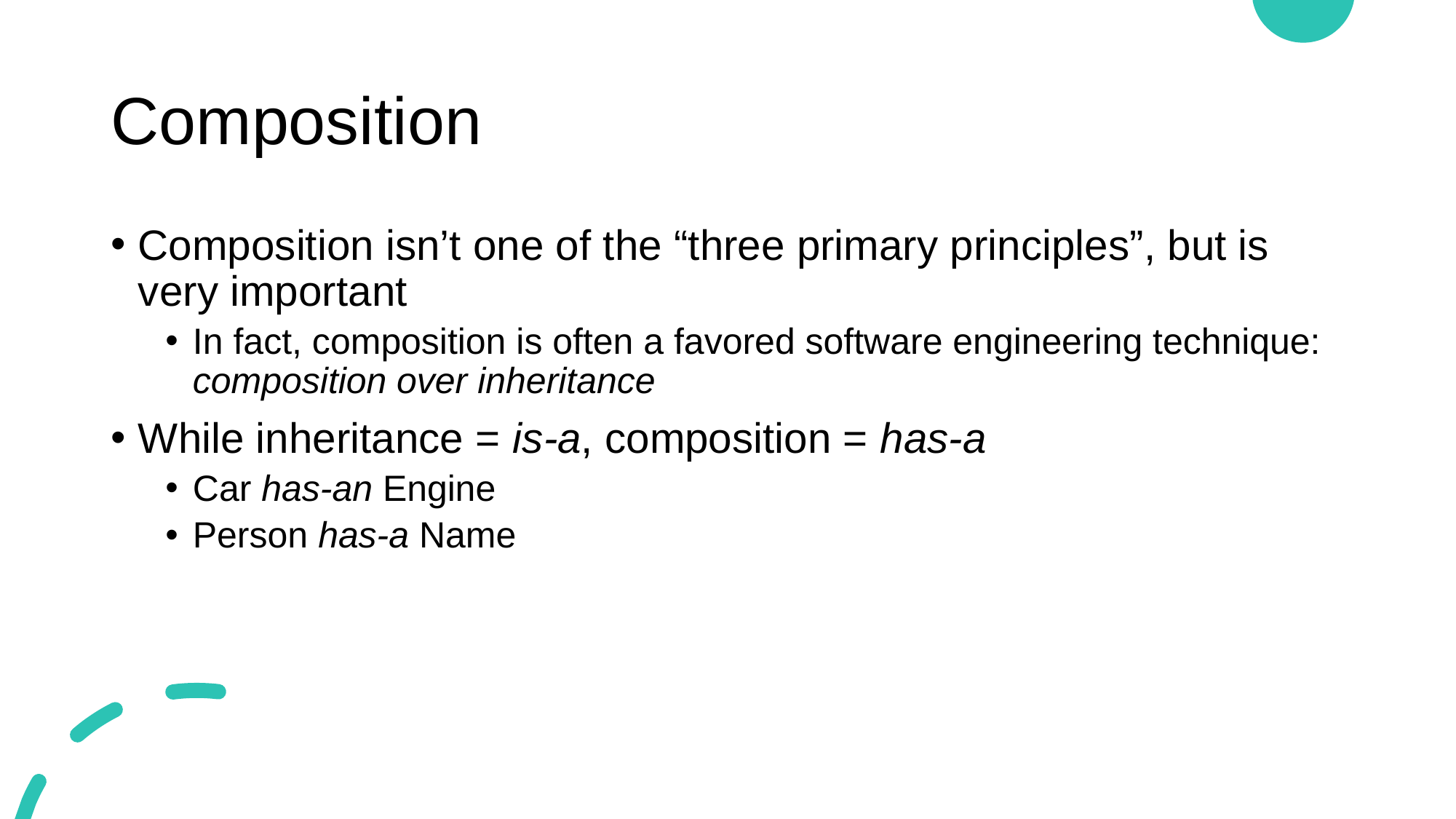

# Composition
Composition isn’t one of the “three primary principles”, but is very important
In fact, composition is often a favored software engineering technique:  composition over inheritance
While inheritance = is-a, composition = has-a
Car has-an Engine
Person has-a Name